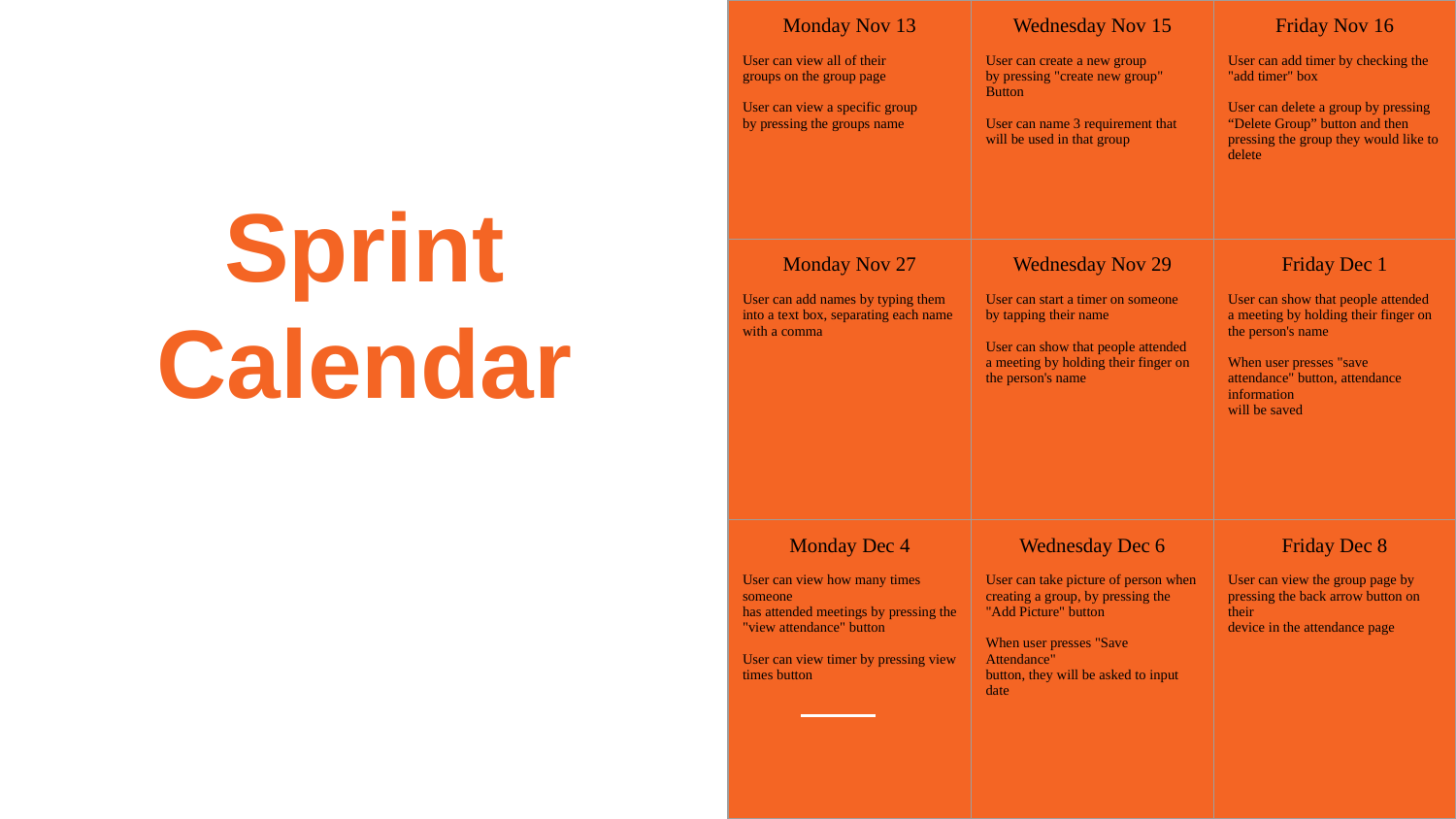

| Monday Nov 13 User can view all of their groups on the group page User can view a specific group by pressing the groups name | Wednesday Nov 15 User can create a new group by pressing "create new group" Button User can name 3 requirement that will be used in that group | Friday Nov 16 User can add timer by checking the "add timer" box User can delete a group by pressing “Delete Group” button and then pressing the group they would like to delete |
| --- | --- | --- |
| Monday Nov 27 User can add names by typing them into a text box, separating each name with a comma | Wednesday Nov 29 User can start a timer on someone by tapping their name User can show that people attended a meeting by holding their finger on the person's name | Friday Dec 1 User can show that people attended a meeting by holding their finger on the person's name When user presses "save attendance" button, attendance information will be saved |
| Monday Dec 4 User can view how many times someone has attended meetings by pressing the "view attendance" button User can view timer by pressing view times button | Wednesday Dec 6 User can take picture of person when creating a group, by pressing the "Add Picture" button When user presses "Save Attendance" button, they will be asked to input date | Friday Dec 8 User can view the group page by pressing the back arrow button on their device in the attendance page |
# Sprint Calendar